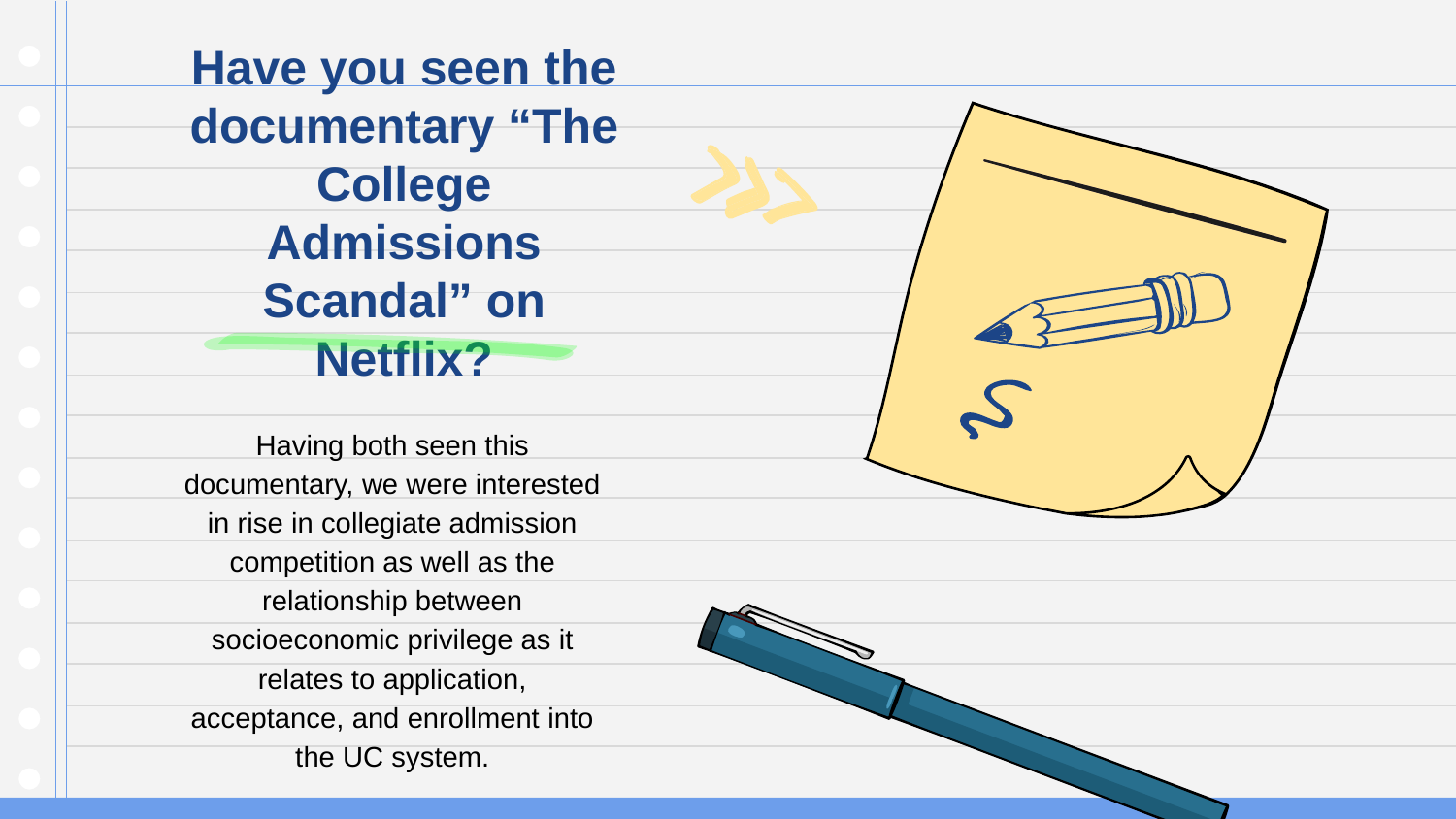

# Have you seen the documentary “The College Admissions Scandal” on Netflix?

Having both seen this documentary, we were interested in rise in collegiate admission competition as well as the relationship between socioeconomic privilege as it relates to application, acceptance, and enrollment into the UC system.